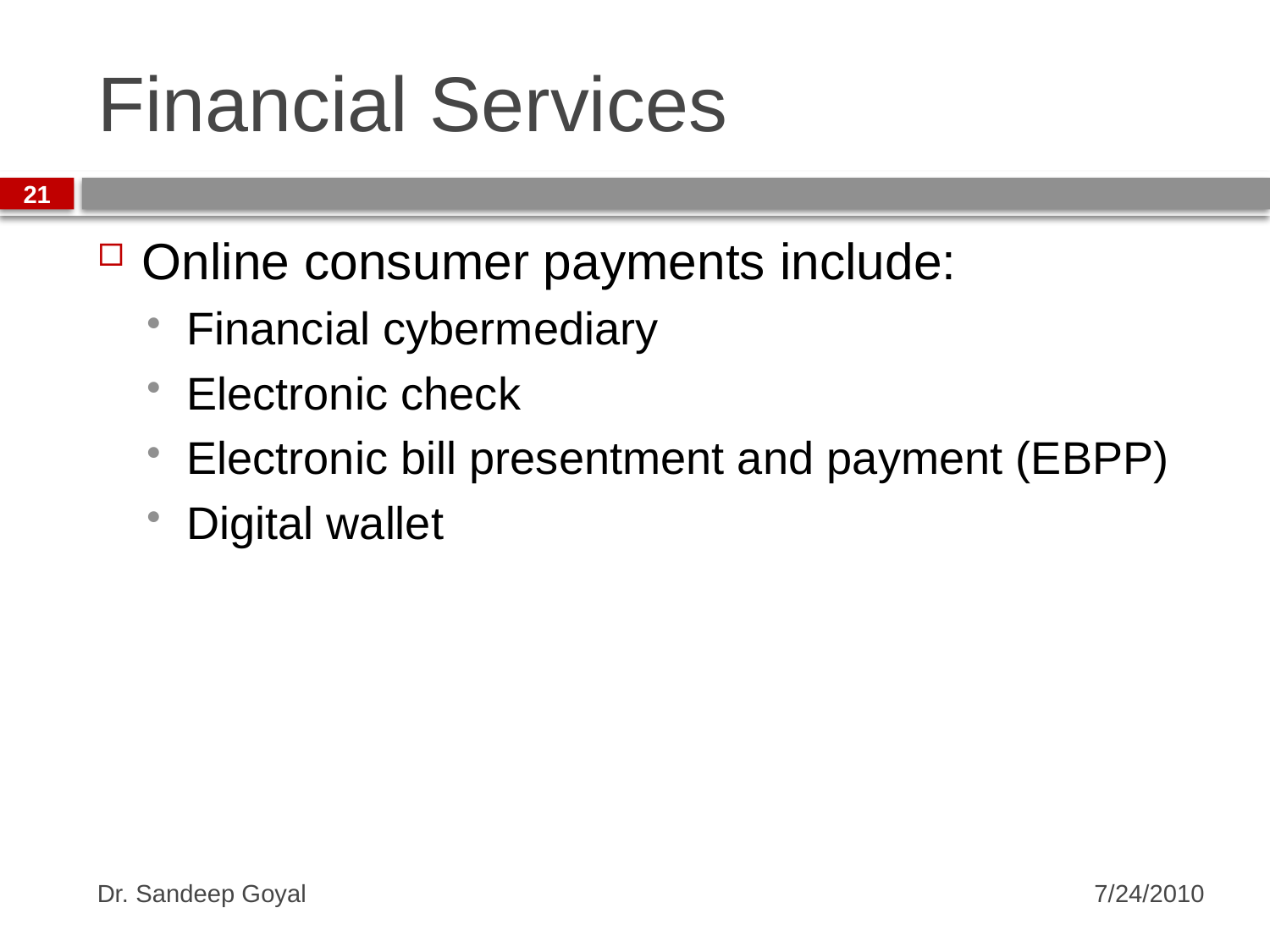

# Financial Services
21
Online consumer payments include:
Financial cybermediary
Electronic check
Electronic bill presentment and payment (EBPP)
Digital wallet

Dr. Sandeep Goyal
7/24/2010